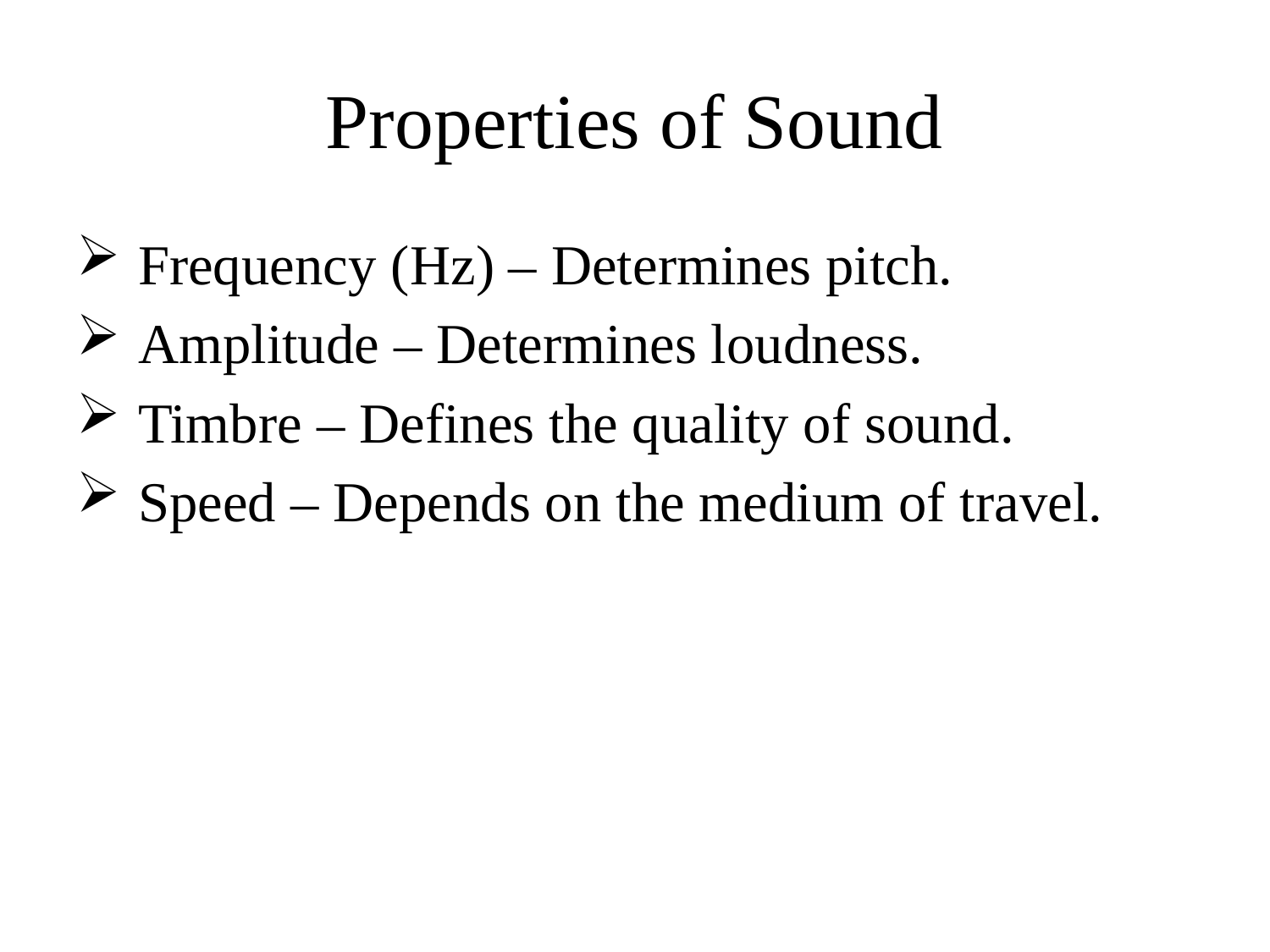

# Properties of Sound
 Frequency (Hz) – Determines pitch.
 Amplitude – Determines loudness.
 Timbre – Defines the quality of sound.
 Speed – Depends on the medium of travel.